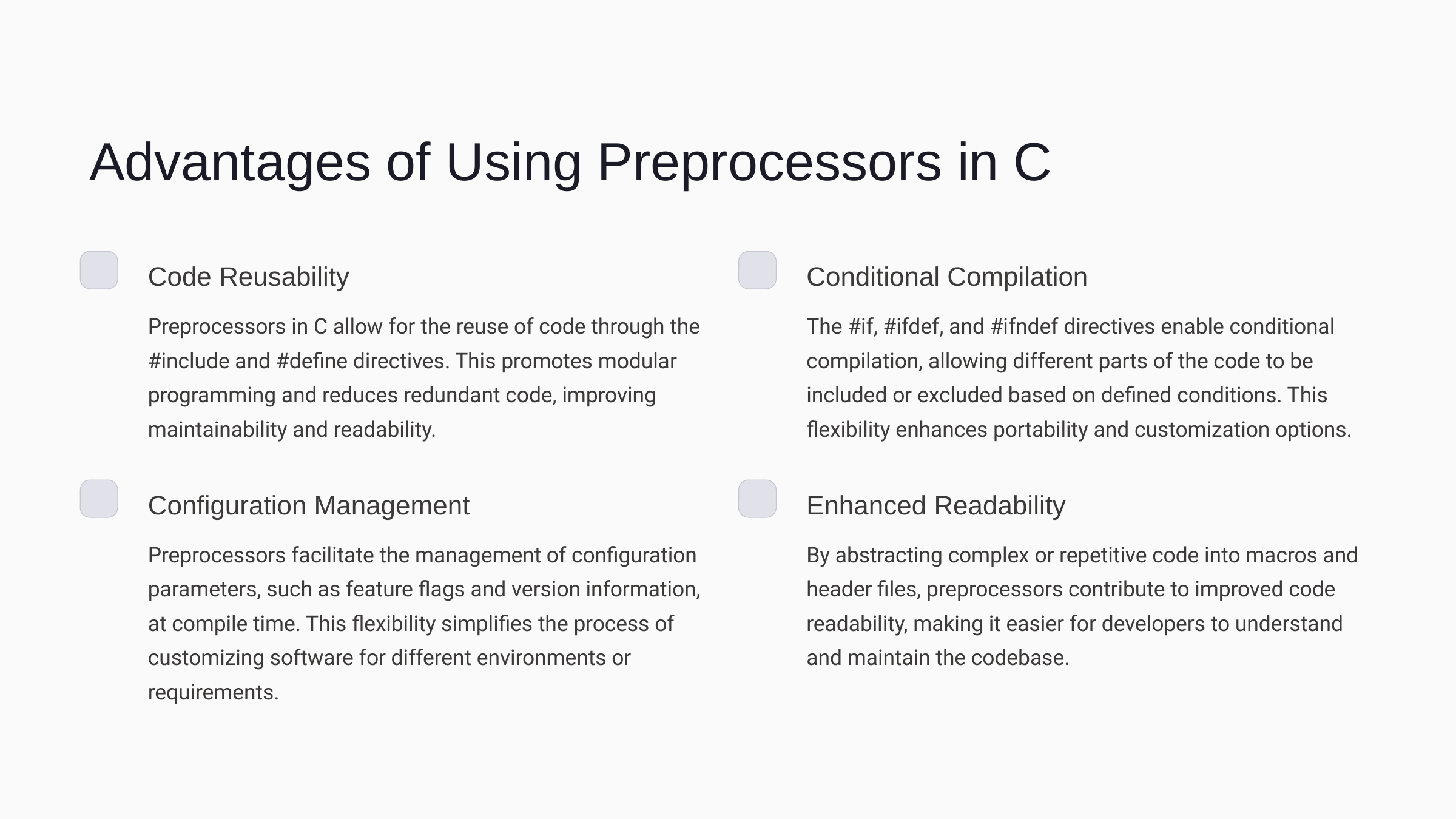

Advantages of Using Preprocessors in C

Code Reusability
Conditional Compilation
Preprocessors in C allow for the reuse of code through the #include and #define directives. This promotes modular programming and reduces redundant code, improving maintainability and readability.
The #if, #ifdef, and #ifndef directives enable conditional compilation, allowing different parts of the code to be included or excluded based on defined conditions. This flexibility enhances portability and customization options.

Configuration Management
Enhanced Readability
Preprocessors facilitate the management of configuration parameters, such as feature flags and version information, at compile time. This flexibility simplifies the process of customizing software for different environments or requirements.
By abstracting complex or repetitive code into macros and header files, preprocessors contribute to improved code readability, making it easier for developers to understand and maintain the codebase.